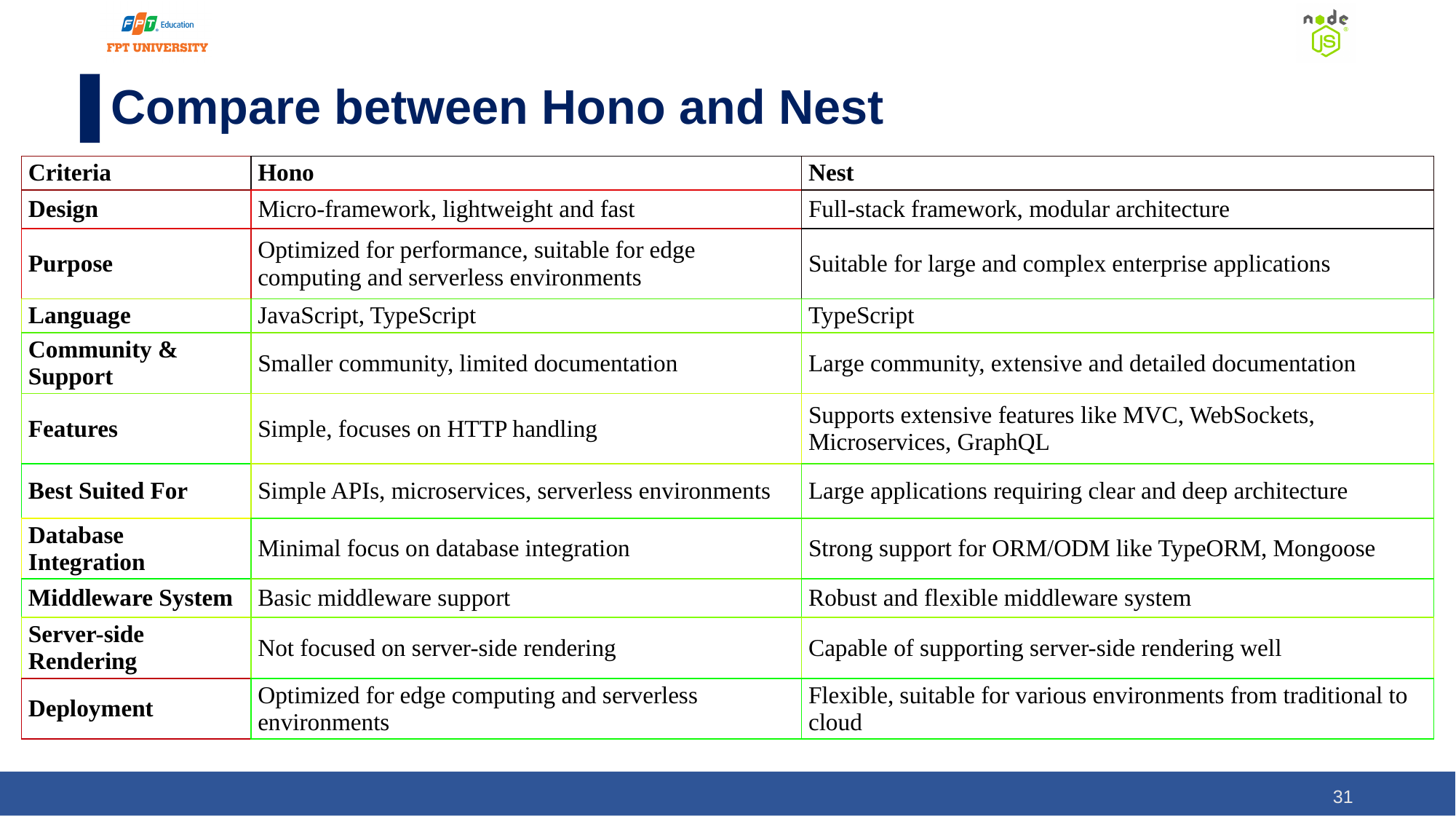

# Compare between Hono and Nest
| Criteria | Hono | Nest |
| --- | --- | --- |
| Design | Micro-framework, lightweight and fast | Full-stack framework, modular architecture |
| Purpose | Optimized for performance, suitable for edge computing and serverless environments | Suitable for large and complex enterprise applications |
| Language | JavaScript, TypeScript | TypeScript |
| Community & Support | Smaller community, limited documentation | Large community, extensive and detailed documentation |
| Features | Simple, focuses on HTTP handling | Supports extensive features like MVC, WebSockets, Microservices, GraphQL |
| Best Suited For | Simple APIs, microservices, serverless environments | Large applications requiring clear and deep architecture |
| Database Integration | Minimal focus on database integration | Strong support for ORM/ODM like TypeORM, Mongoose |
| Middleware System | Basic middleware support | Robust and flexible middleware system |
| Server-side Rendering | Not focused on server-side rendering | Capable of supporting server-side rendering well |
| Deployment | Optimized for edge computing and serverless environments | Flexible, suitable for various environments from traditional to cloud |
31